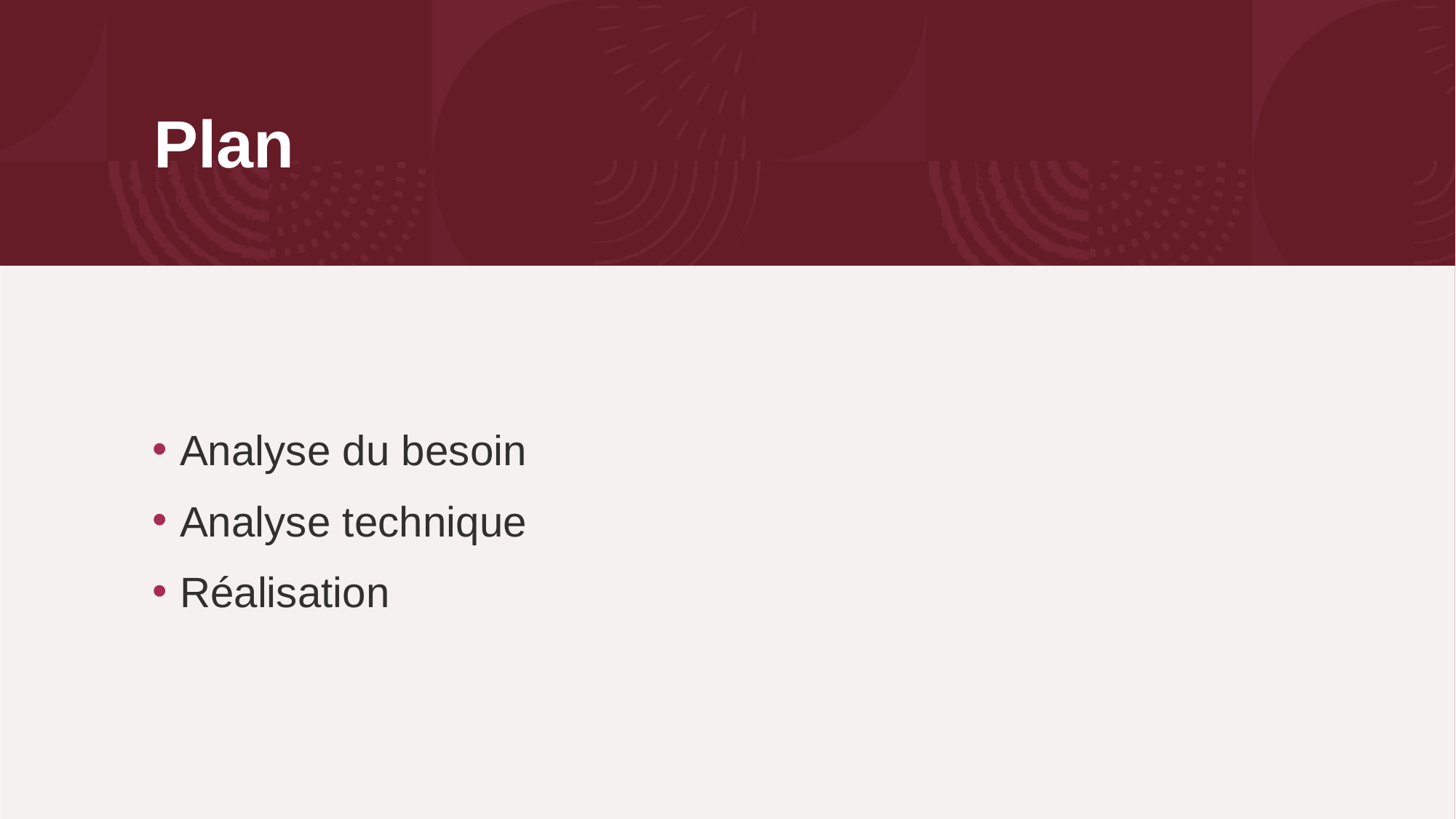

# Plan
Analyse du besoin
Analyse technique
Réalisation